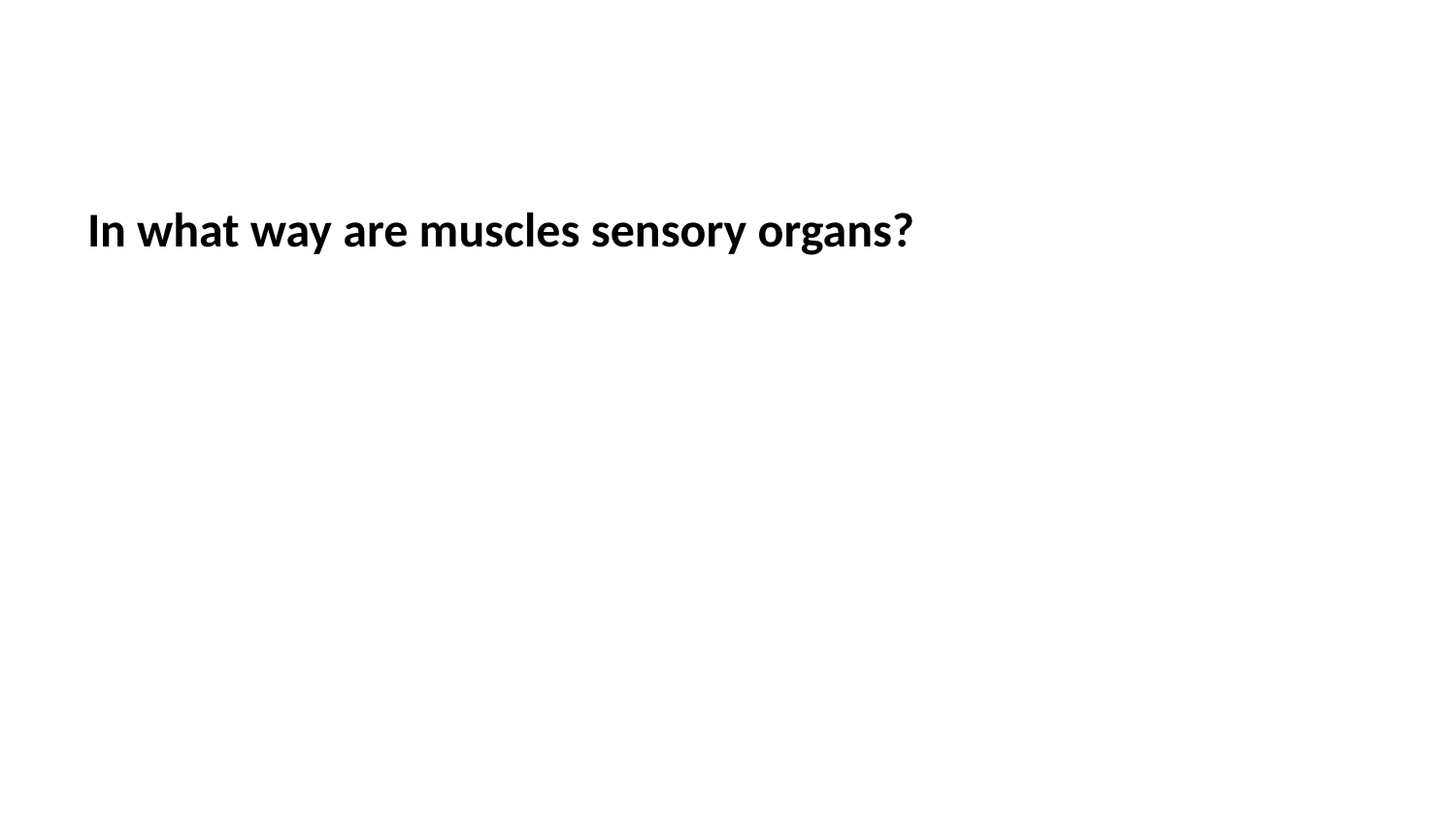

In what way are muscles sensory organs?